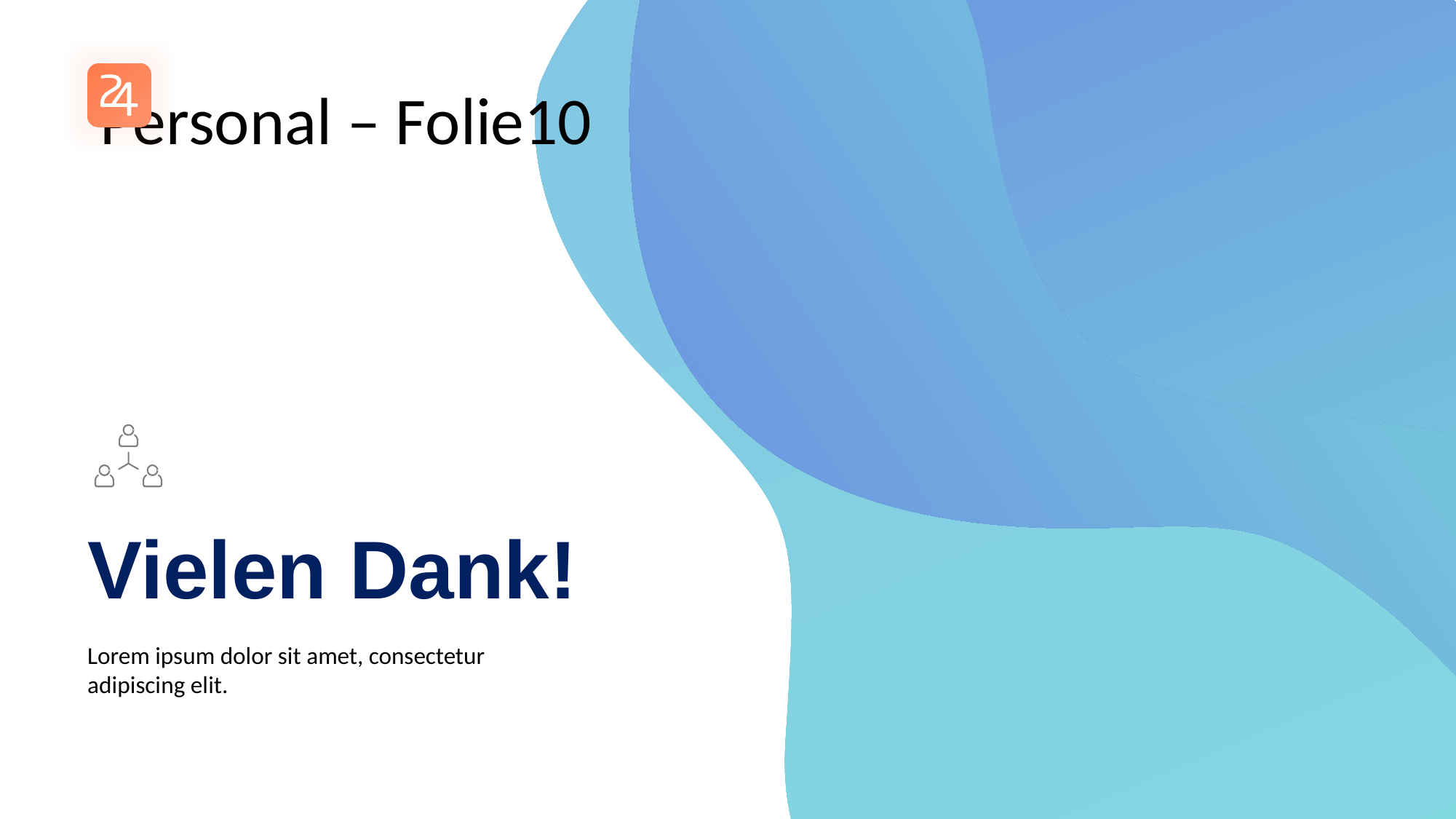

# Personal – Folie10

Vielen Dank!
Lorem ipsum dolor sit amet, consectetur adipiscing elit.